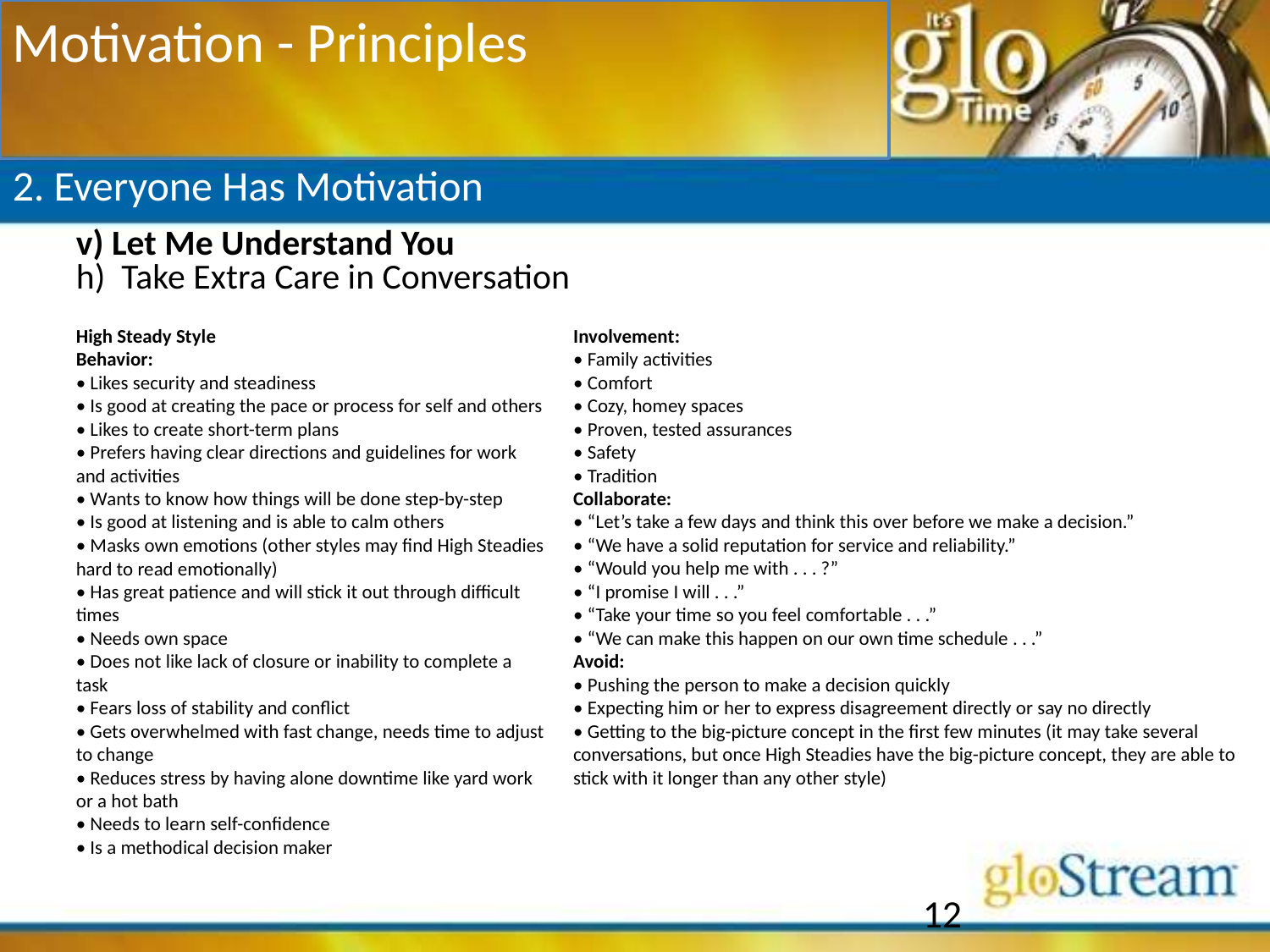

Motivation - Principles
2. Everyone Has Motivation
	v) Let Me Understand You
	h)  Take Extra Care in Conversation

High Steady Style
Behavior:
• Likes security and steadiness
• Is good at creating the pace or process for self and others
• Likes to create short-term plans
• Prefers having clear directions and guidelines for work and activities
• Wants to know how things will be done step-by-step
• Is good at listening and is able to calm others
• Masks own emotions (other styles may find High Steadies hard to read emotionally)
• Has great patience and will stick it out through difficult times
• Needs own space
• Does not like lack of closure or inability to complete a task
• Fears loss of stability and conflict
• Gets overwhelmed with fast change, needs time to adjust to change
• Reduces stress by having alone downtime like yard work or a hot bath
• Needs to learn self-confidence
• Is a methodical decision maker
Involvement:
• Family activities
• Comfort
• Cozy, homey spaces
• Proven, tested assurances
• Safety
• Tradition
Collaborate:
• “Let’s take a few days and think this over before we make a decision.”
• “We have a solid reputation for service and reliability.”
• “Would you help me with . . . ?”
• “I promise I will . . .”
• “Take your time so you feel comfortable . . .”
• “We can make this happen on our own time schedule . . .”
Avoid:
• Pushing the person to make a decision quickly
• Expecting him or her to express disagreement directly or say no directly
• Getting to the big-picture concept in the first few minutes (it may take several conversations, but once High Steadies have the big-picture concept, they are able to stick with it longer than any other style)
12